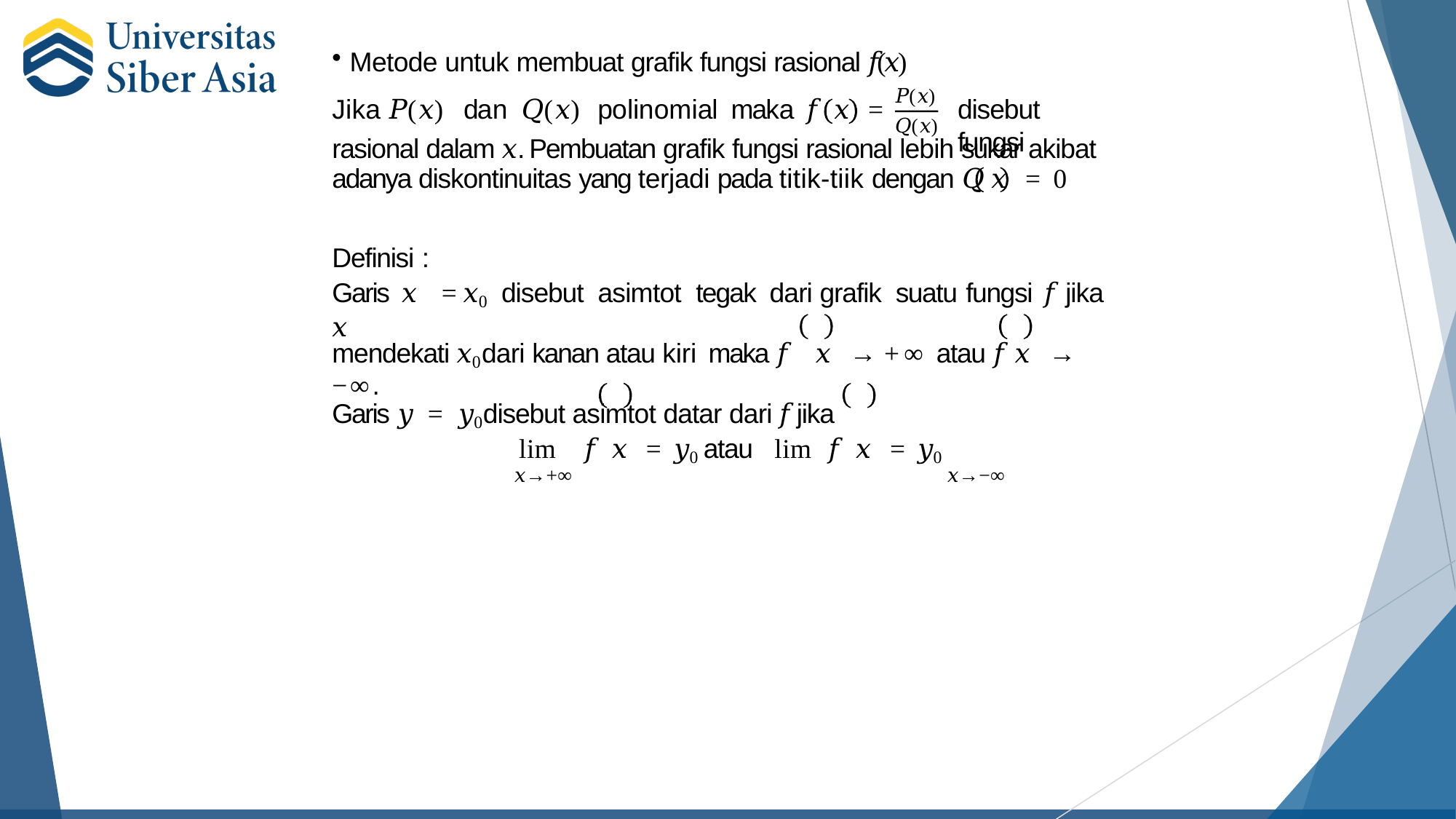

#
Metode untuk membuat grafik fungsi rasional 𝑓(𝑥)
𝑃(𝑥)
Jika	𝑃(𝑥)	dan	𝑄(𝑥)	polinomial	maka	𝑓	𝑥	=
disebut	fungsi

𝑄(𝑥)
rasional dalam 𝑥. Pembuatan grafik fungsi rasional lebih sukar akibat  adanya diskontinuitas yang terjadi pada titik-tiik dengan 𝑄	𝑥	= 0

Definisi :
Garis 𝑥                                                                                     =	𝑥0	disebut  asimtot  tegak  dari grafik  suatu fungsi 𝑓	jika	𝑥
mendekati 𝑥0    dari kanan atau kiri maka 𝑓	𝑥	→   +∞ atau 𝑓	𝑥	→  −∞.
Garis 𝑦         =	𝑦0 disebut asimtot datar dari 𝑓 jika
lim	𝑓	𝑥	= 𝑦0   atau	lim	𝑓	𝑥	= 𝑦0
𝑥→+∞	𝑥→−∞